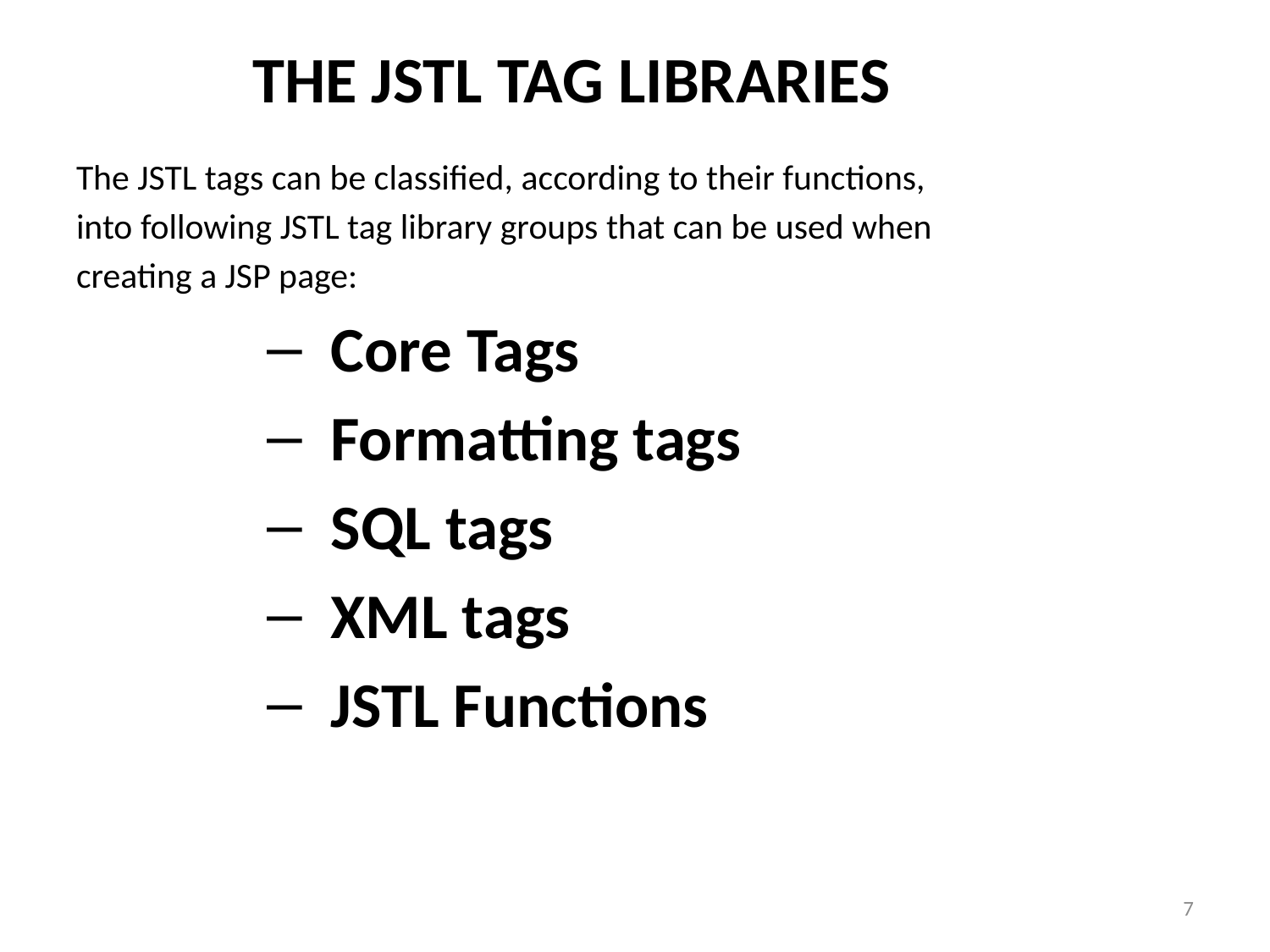

# THE JSTL TAG LIBRARIES
The JSTL tags can be classified, according to their functions,
into following JSTL tag library groups that can be used when
creating a JSP page:
  Core Tags
  Formatting tags
  SQL tags
  XML tags
  JSTL Functions
7